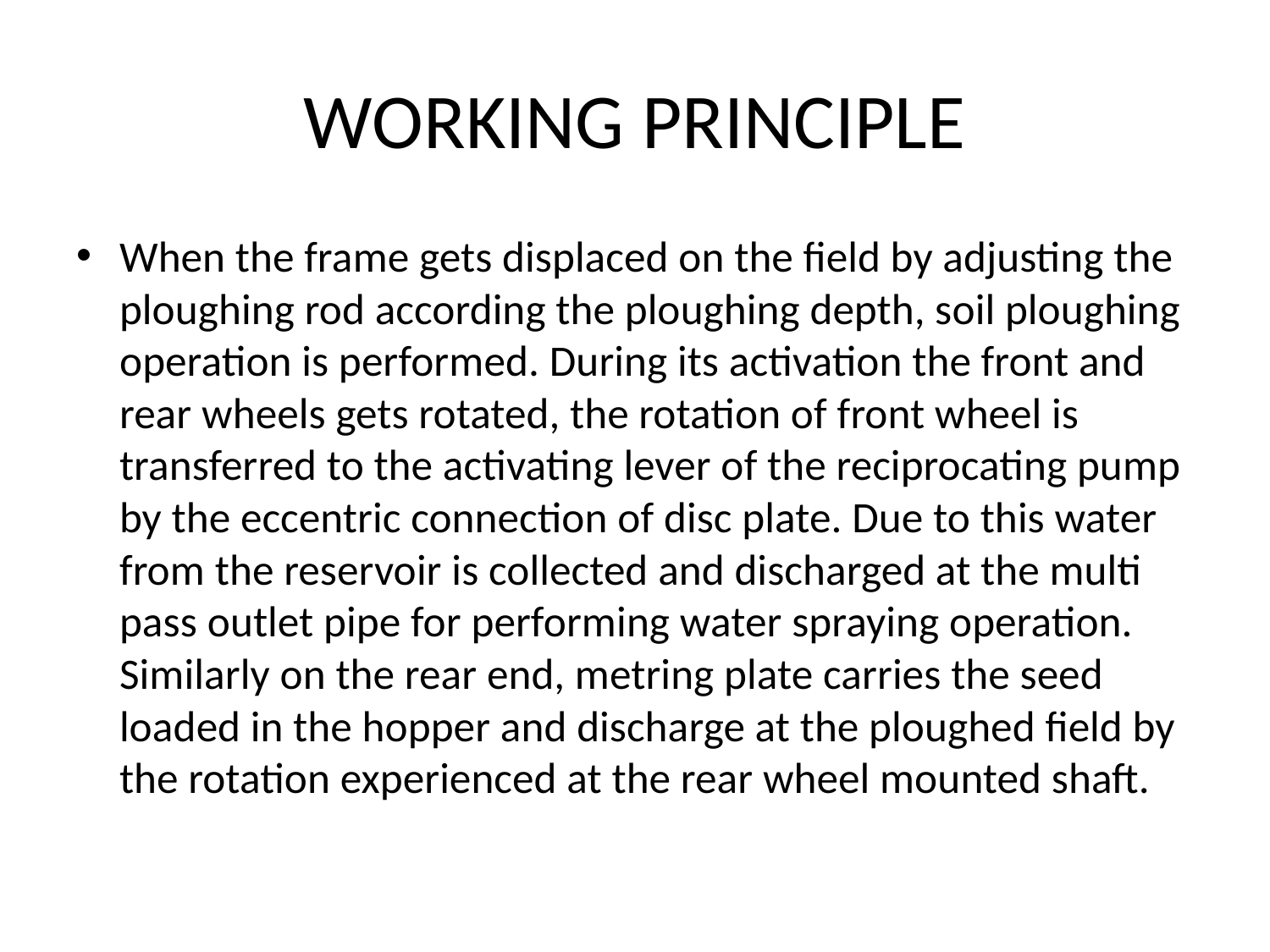

# WORKING PRINCIPLE
When the frame gets displaced on the field by adjusting the ploughing rod according the ploughing depth, soil ploughing operation is performed. During its activation the front and rear wheels gets rotated, the rotation of front wheel is transferred to the activating lever of the reciprocating pump by the eccentric connection of disc plate. Due to this water from the reservoir is collected and discharged at the multi pass outlet pipe for performing water spraying operation. Similarly on the rear end, metring plate carries the seed loaded in the hopper and discharge at the ploughed field by the rotation experienced at the rear wheel mounted shaft.